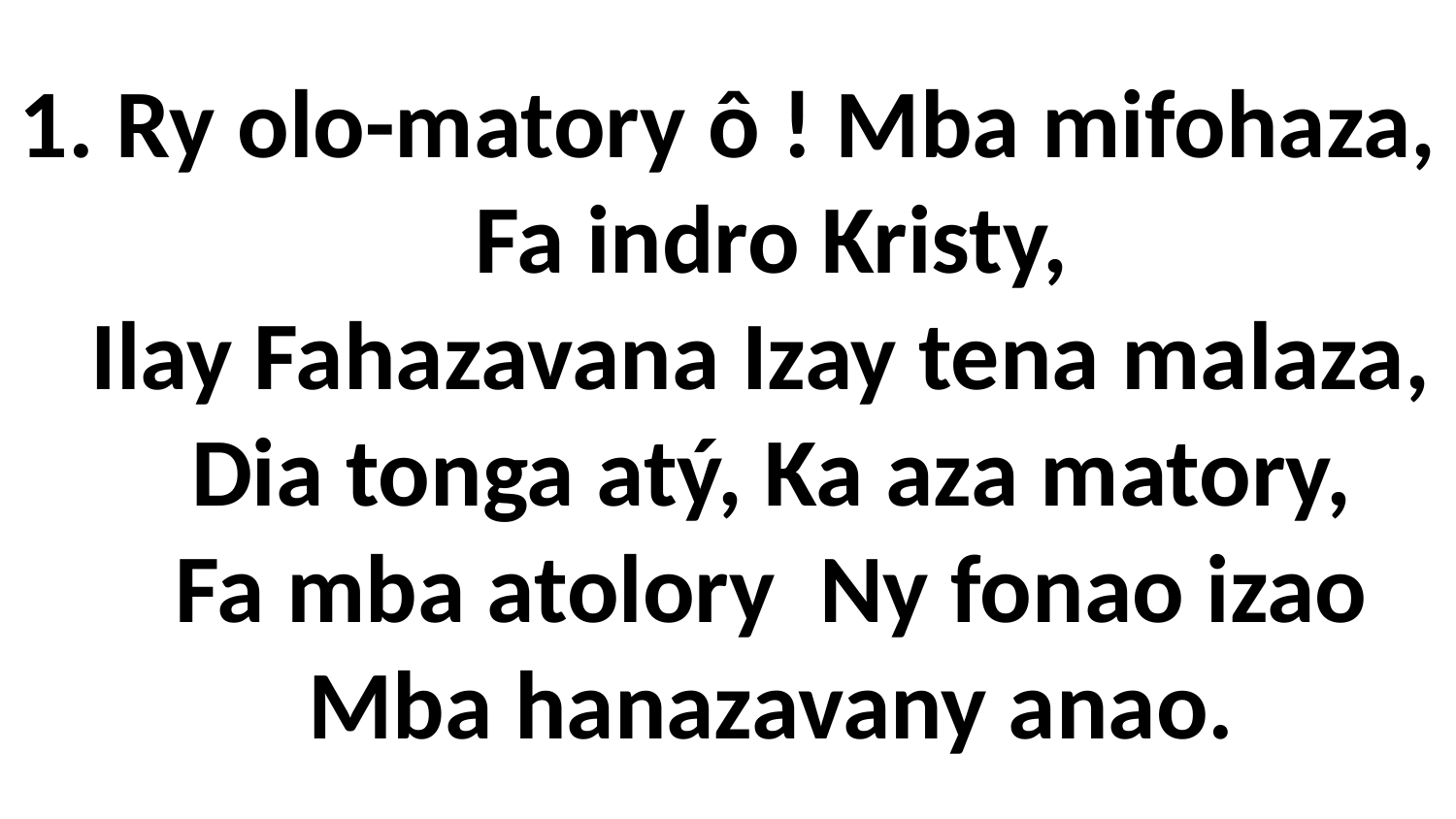

# 1. Ry olo-matory ô ! Mba mifohaza, Fa indro Kristy, Ilay Fahazavana Izay tena malaza, Dia tonga atý, Ka aza matory, Fa mba atolory  Ny fonao izao Mba hanazavany anao.